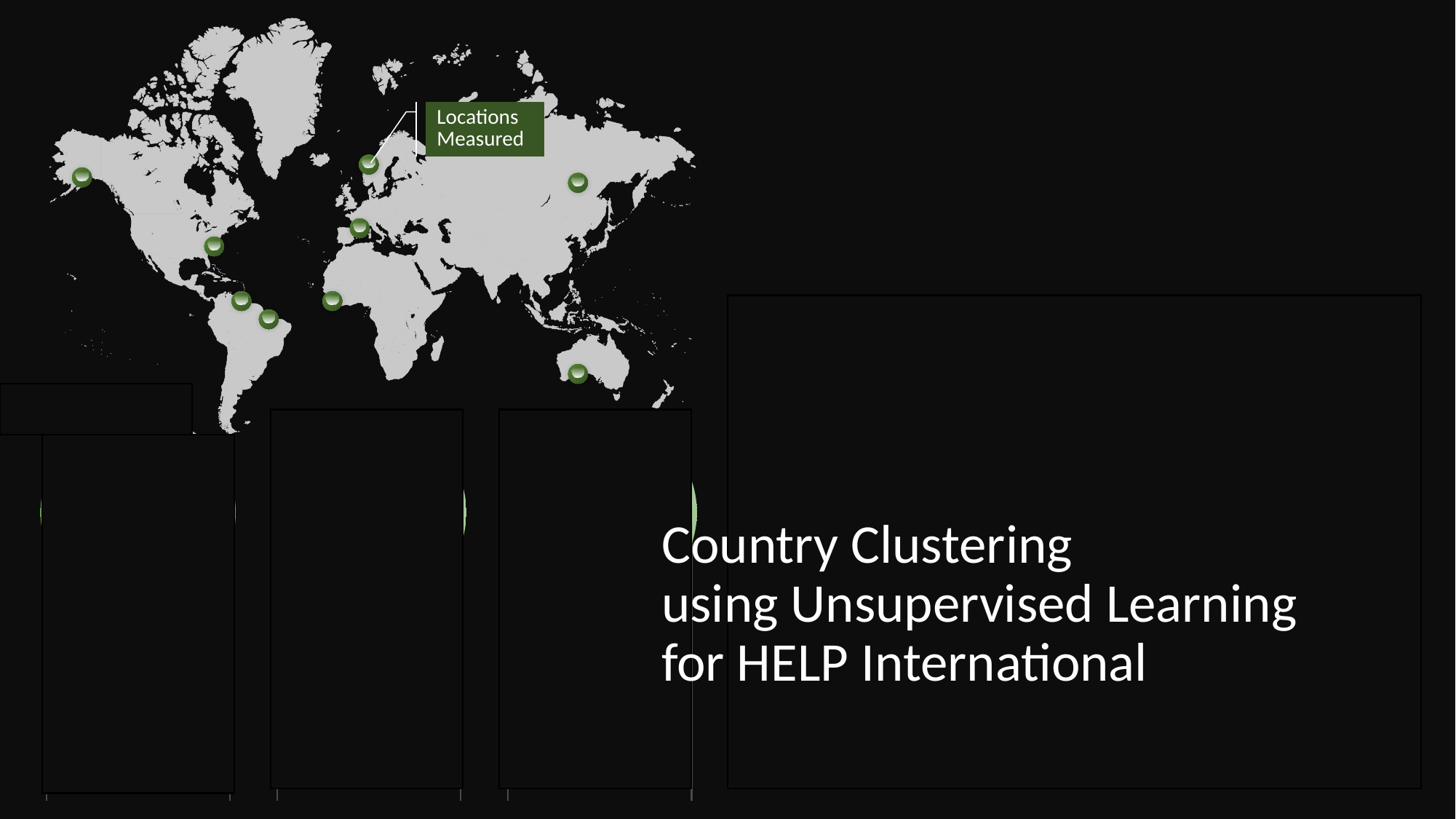

# Country Clustering using Unsupervised Learning for HELP International